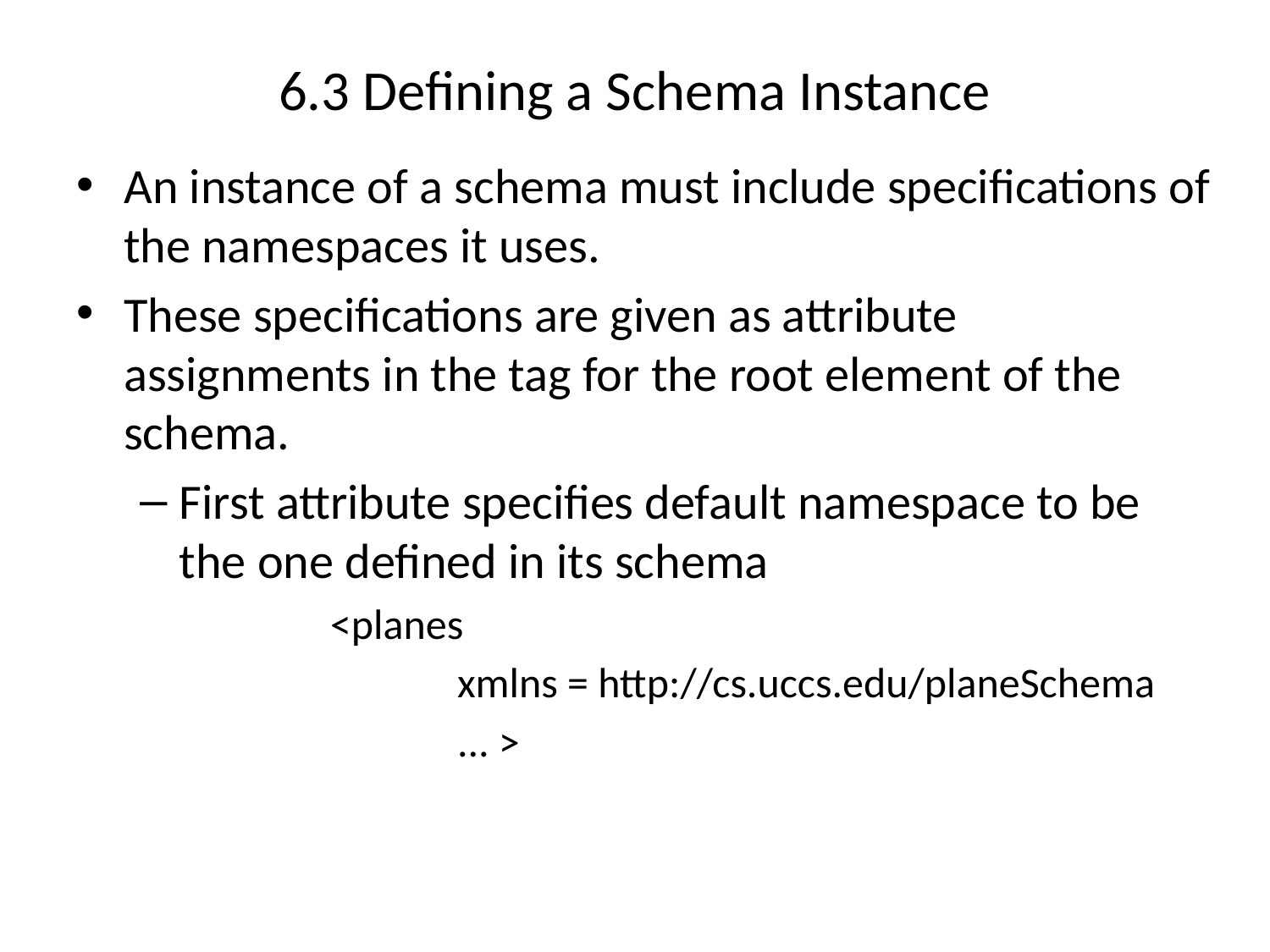

# 6.3 Defining a Schema Instance
An instance of a schema must include specifications of the namespaces it uses.
These specifications are given as attribute assignments in the tag for the root element of the schema.
First attribute specifies default namespace to be the one defined in its schema
		<planes
			xmlns = http://cs.uccs.edu/planeSchema
			... >